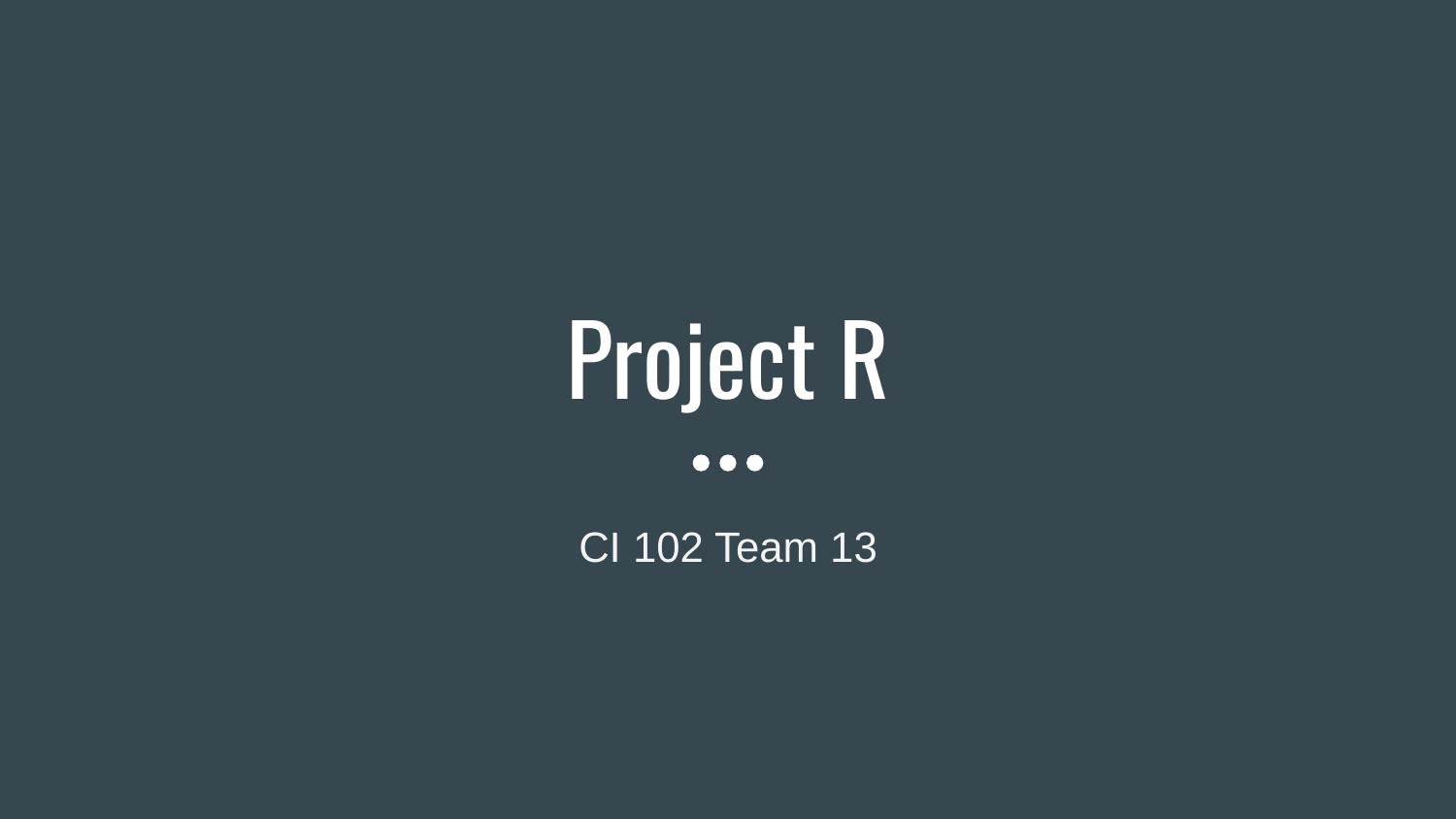

# Project R
CI 102 Team 13